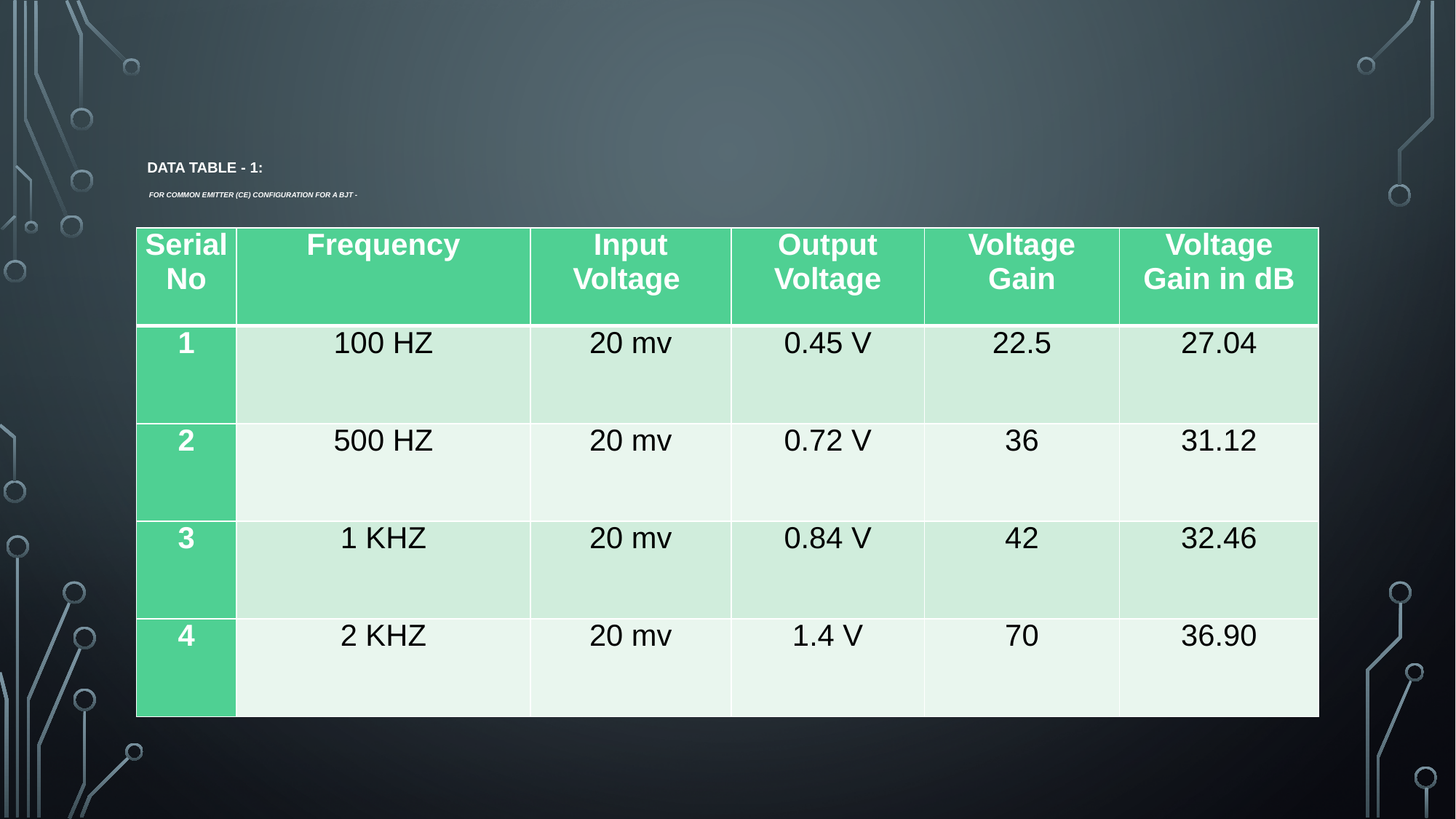

# Data Table - 1: For Common Emitter (CE) configuration for a BJT -
| Serial No | Frequency | Input Voltage | Output Voltage | Voltage Gain | Voltage Gain in dB |
| --- | --- | --- | --- | --- | --- |
| 1 | 100 HZ | 20 mv | 0.45 V | 22.5 | 27.04 |
| 2 | 500 HZ | 20 mv | 0.72 V | 36 | 31.12 |
| 3 | 1 KHZ | 20 mv | 0.84 V | 42 | 32.46 |
| 4 | 2 KHZ | 20 mv | 1.4 V | 70 | 36.90 |